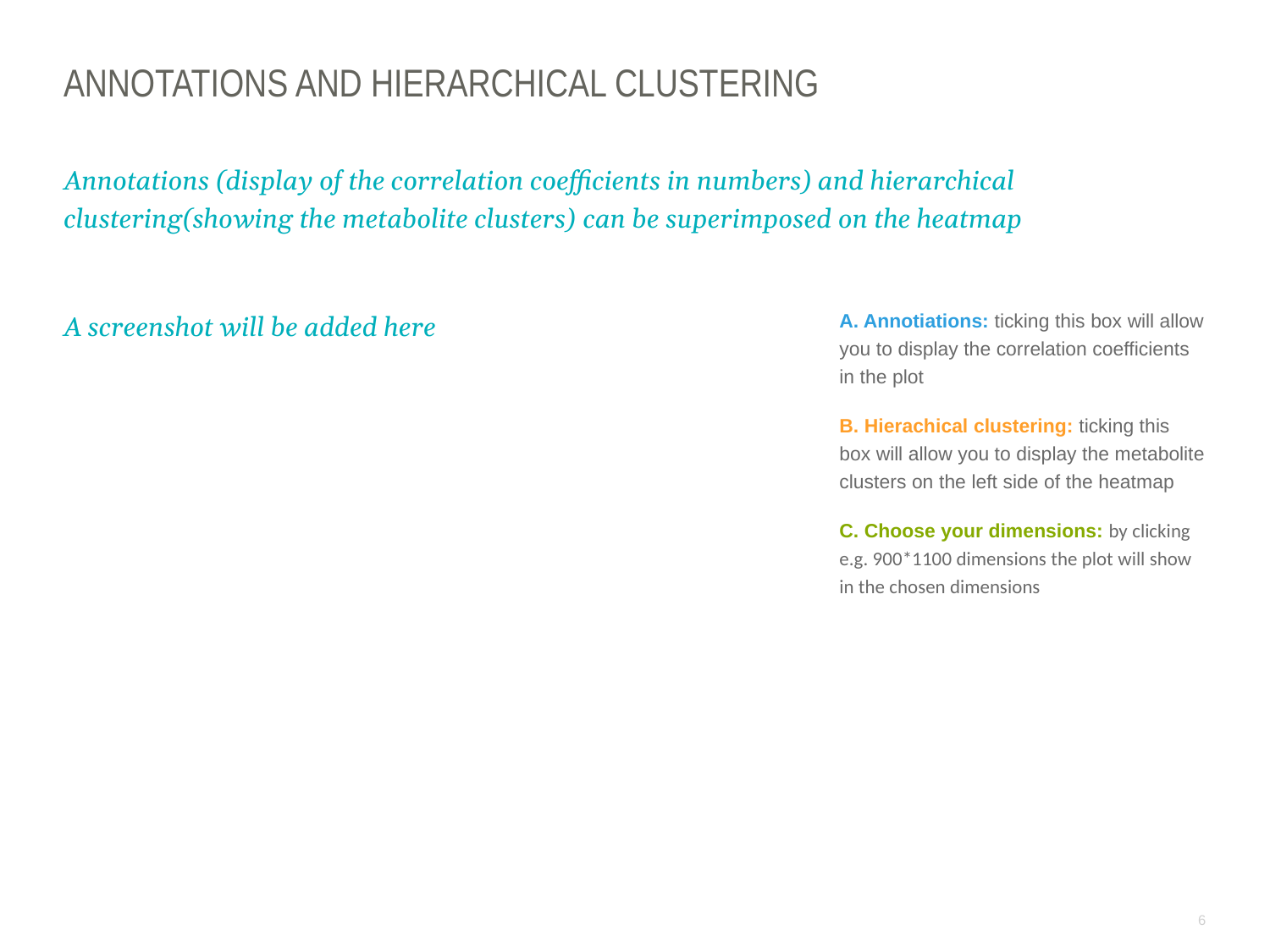

# Annotations and hierarchical clustering
Annotations (display of the correlation coefficients in numbers) and hierarchical clustering(showing the metabolite clusters)­­ can be superimposed on the heatmap
A screenshot will be added here
A. Annotiations: ticking this box will allow you to display the correlation coefficients in the plot
B. Hierachical clustering: ticking this box will allow you to display the metabolite clusters on the left side of the heatmap
C. Choose your dimensions: by clicking e.g. 900*1100 dimensions the plot will show in the chosen dimensions